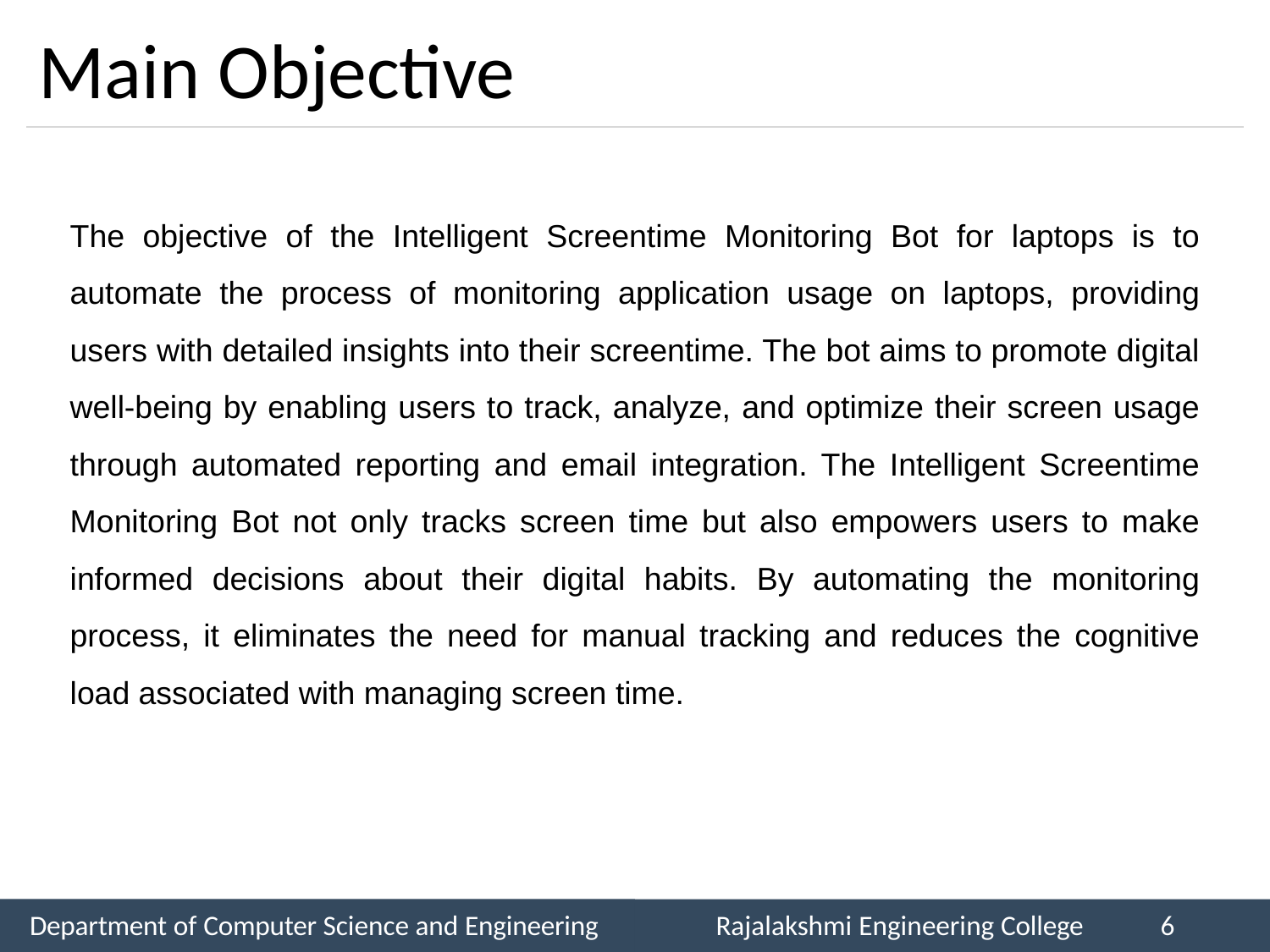

# Main Objective
The objective of the Intelligent Screentime Monitoring Bot for laptops is to automate the process of monitoring application usage on laptops, providing users with detailed insights into their screentime. The bot aims to promote digital well-being by enabling users to track, analyze, and optimize their screen usage through automated reporting and email integration. The Intelligent Screentime Monitoring Bot not only tracks screen time but also empowers users to make informed decisions about their digital habits. By automating the monitoring process, it eliminates the need for manual tracking and reduces the cognitive load associated with managing screen time.
Department of Computer Science and Engineering
Rajalakshmi Engineering College
6